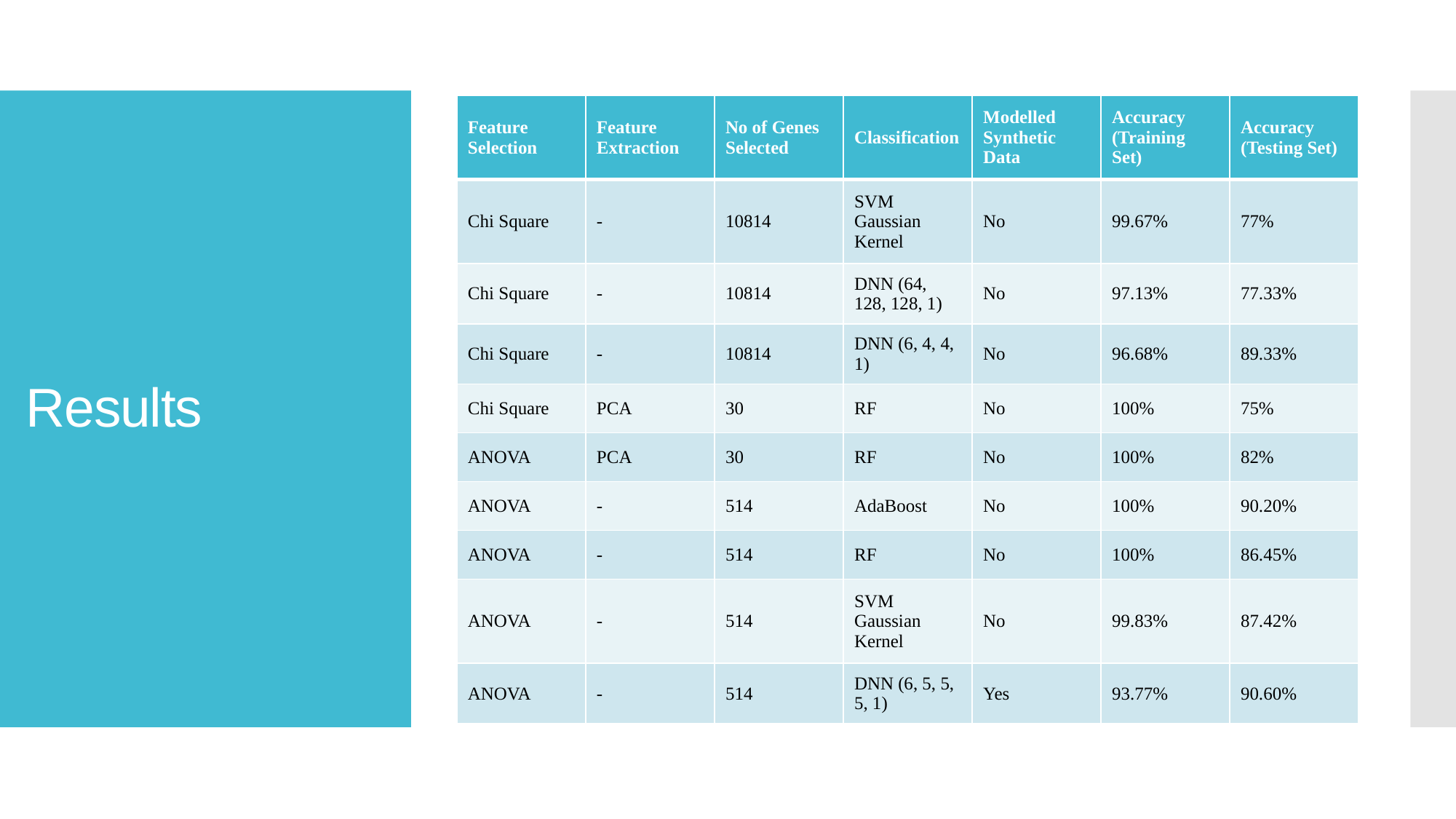

| Feature Selection | Feature Extraction | No of Genes Selected | Classification | Modelled Synthetic Data | Accuracy (Training Set) | Accuracy (Testing Set) |
| --- | --- | --- | --- | --- | --- | --- |
| Chi Square | - | 10814 | SVM Gaussian Kernel | No | 99.67% | 77% |
| Chi Square | - | 10814 | DNN (64, 128, 128, 1) | No | 97.13% | 77.33% |
| Chi Square | - | 10814 | DNN (6, 4, 4, 1) | No | 96.68% | 89.33% |
| Chi Square | PCA | 30 | RF | No | 100% | 75% |
| ANOVA | PCA | 30 | RF | No | 100% | 82% |
| ANOVA | - | 514 | AdaBoost | No | 100% | 90.20% |
| ANOVA | - | 514 | RF | No | 100% | 86.45% |
| ANOVA | - | 514 | SVM Gaussian Kernel | No | 99.83% | 87.42% |
| ANOVA | - | 514 | DNN (6, 5, 5, 5, 1) | Yes | 93.77% | 90.60% |
# Results